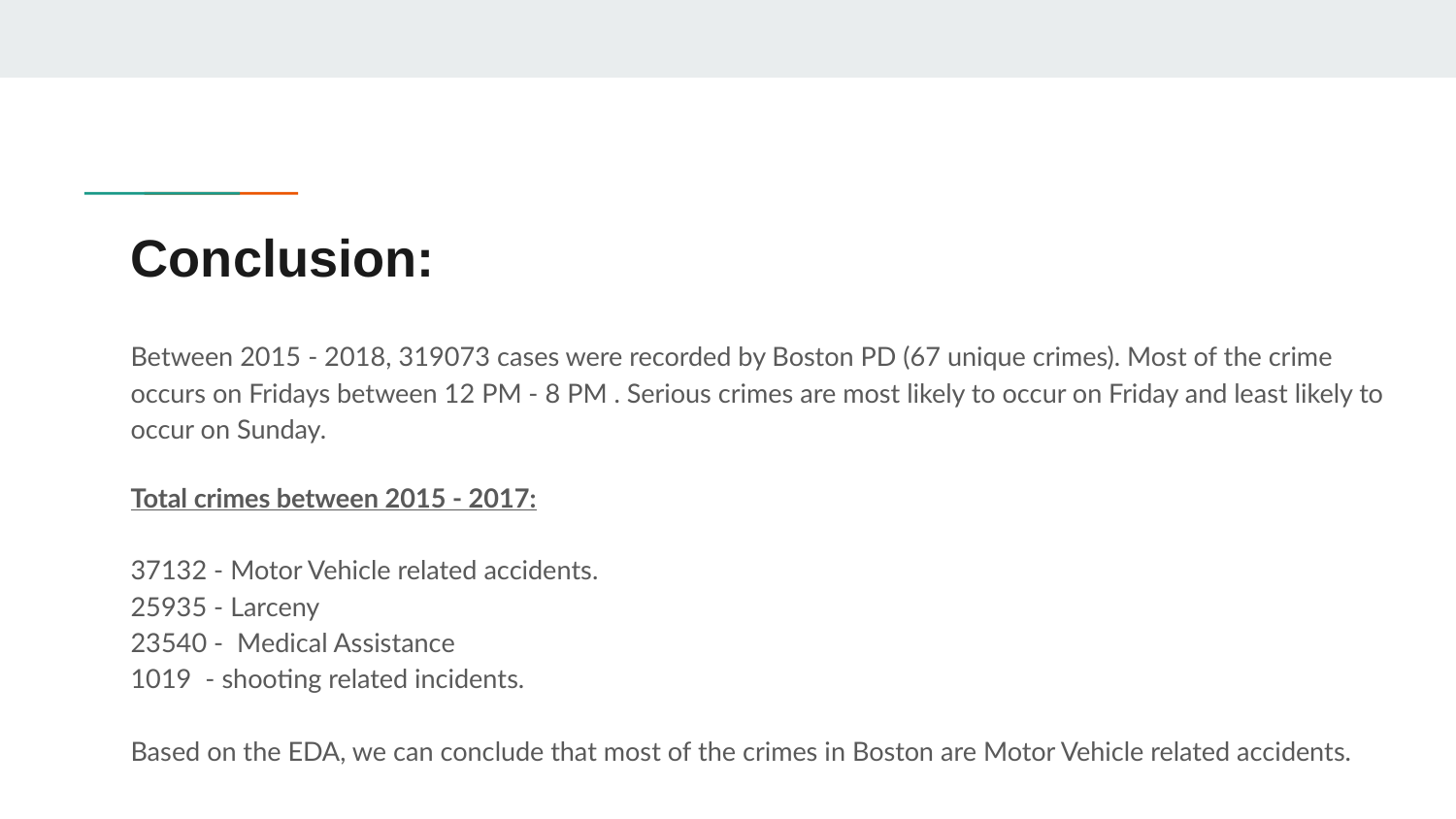

# Conclusion:
Between 2015 - 2018, 319073 cases were recorded by Boston PD (67 unique crimes). Most of the crime occurs on Fridays between 12 PM - 8 PM . Serious crimes are most likely to occur on Friday and least likely to occur on Sunday.
Total crimes between 2015 - 2017:

37132 - Motor Vehicle related accidents.
25935 - Larceny
23540 -  Medical Assistance
1019  - shooting related incidents.

Based on the EDA, we can conclude that most of the crimes in Boston are Motor Vehicle related accidents.